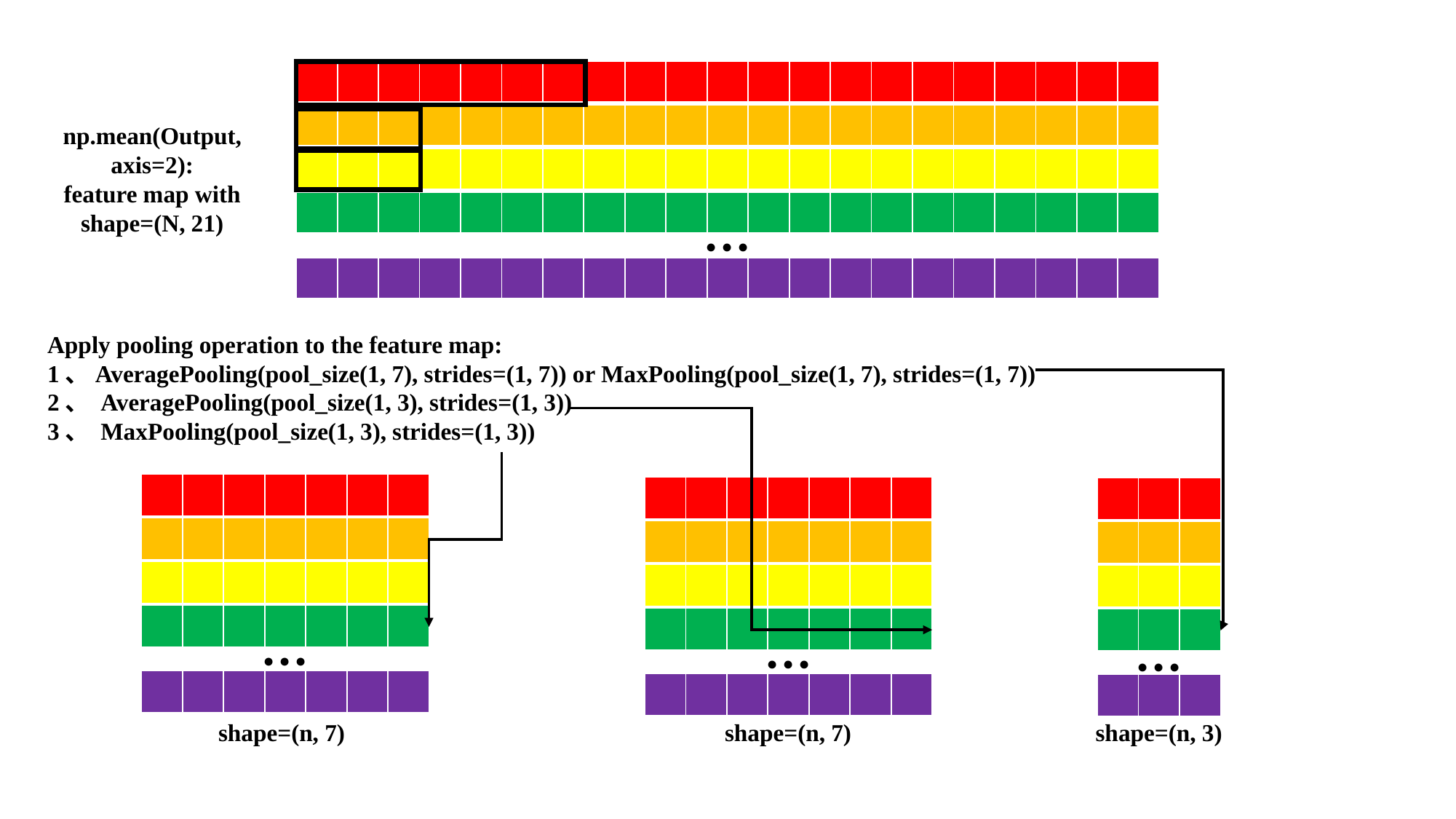

|  |  |  |  |  |  |  |  |  |  |  |  |  |  |  |  |  |  |  |  |  |
| --- | --- | --- | --- | --- | --- | --- | --- | --- | --- | --- | --- | --- | --- | --- | --- | --- | --- | --- | --- | --- |
|  |  |  |  |  |  |  |  |  |  |  |  |  |  |  |  |  |  |  |  |  |
| --- | --- | --- | --- | --- | --- | --- | --- | --- | --- | --- | --- | --- | --- | --- | --- | --- | --- | --- | --- | --- |

np.mean(Output, axis=2):
feature map with shape=(N, 21)
|  |  |  |  |  |  |  |  |  |  |  |  |  |  |  |  |  |  |  |  |  |
| --- | --- | --- | --- | --- | --- | --- | --- | --- | --- | --- | --- | --- | --- | --- | --- | --- | --- | --- | --- | --- |

|  |  |  |  |  |  |  |  |  |  |  |  |  |  |  |  |  |  |  |  |  |
| --- | --- | --- | --- | --- | --- | --- | --- | --- | --- | --- | --- | --- | --- | --- | --- | --- | --- | --- | --- | --- |
···
|  |  |  |  |  |  |  |  |  |  |  |  |  |  |  |  |  |  |  |  |  |
| --- | --- | --- | --- | --- | --- | --- | --- | --- | --- | --- | --- | --- | --- | --- | --- | --- | --- | --- | --- | --- |
Apply pooling operation to the feature map:
1、AveragePooling(pool_size(1, 7), strides=(1, 7)) or MaxPooling(pool_size(1, 7), strides=(1, 7))
2、 AveragePooling(pool_size(1, 3), strides=(1, 3))
3、 MaxPooling(pool_size(1, 3), strides=(1, 3))
|  |  |  |  |  |  |  |
| --- | --- | --- | --- | --- | --- | --- |
|  |  |  |  |  |  |  |
| --- | --- | --- | --- | --- | --- | --- |
|  |  |  |
| --- | --- | --- |
|  |  |  |  |  |  |  |
| --- | --- | --- | --- | --- | --- | --- |
|  |  |  |  |  |  |  |
| --- | --- | --- | --- | --- | --- | --- |
|  |  |  |
| --- | --- | --- |
|  |  |  |  |  |  |  |
| --- | --- | --- | --- | --- | --- | --- |
|  |  |  |  |  |  |  |
| --- | --- | --- | --- | --- | --- | --- |
|  |  |  |
| --- | --- | --- |
|  |  |  |  |  |  |  |
| --- | --- | --- | --- | --- | --- | --- |
|  |  |  |  |  |  |  |
| --- | --- | --- | --- | --- | --- | --- |
|  |  |  |
| --- | --- | --- |
···
···
···
|  |  |  |  |  |  |  |
| --- | --- | --- | --- | --- | --- | --- |
|  |  |  |  |  |  |  |
| --- | --- | --- | --- | --- | --- | --- |
|  |  |  |
| --- | --- | --- |
shape=(n, 7)
shape=(n, 7)
shape=(n, 3)